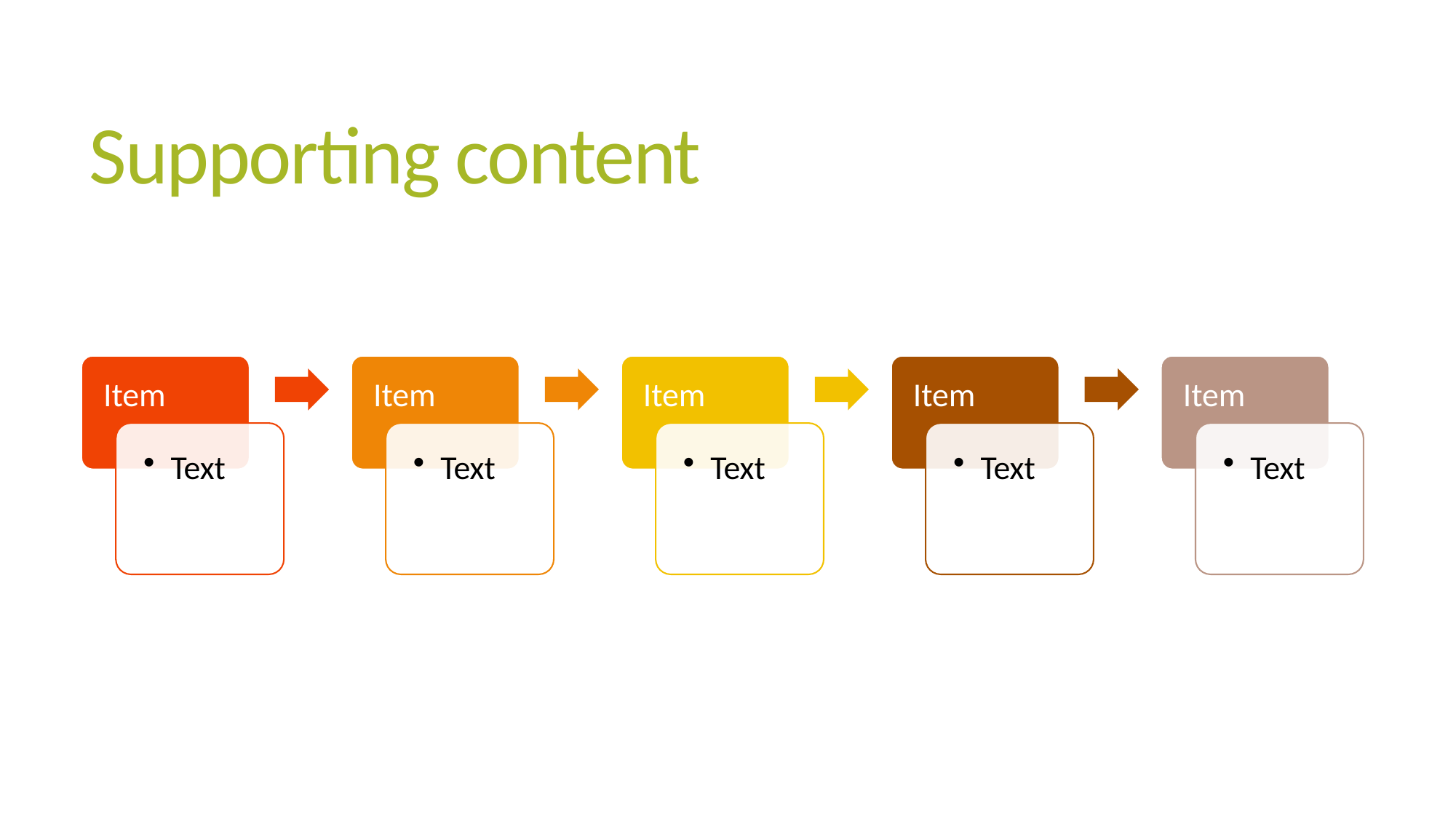

# Supporting content
Item
Text

Item
Text

Item
Text

Item
Text

Item
Text